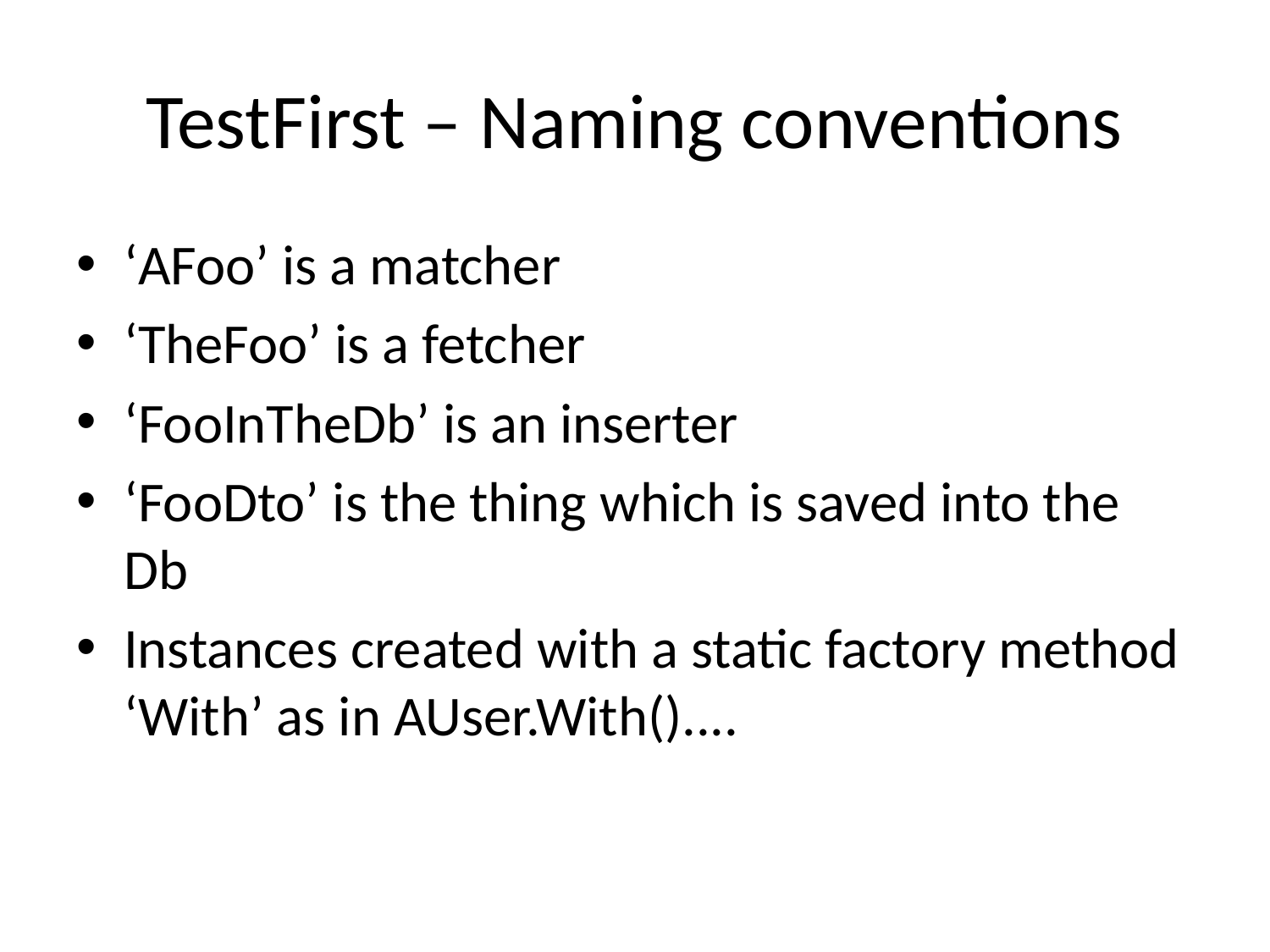

# TestFirst – Naming conventions
‘AFoo’ is a matcher
‘TheFoo’ is a fetcher
‘FooInTheDb’ is an inserter
‘FooDto’ is the thing which is saved into the Db
Instances created with a static factory method ‘With’ as in AUser.With()....